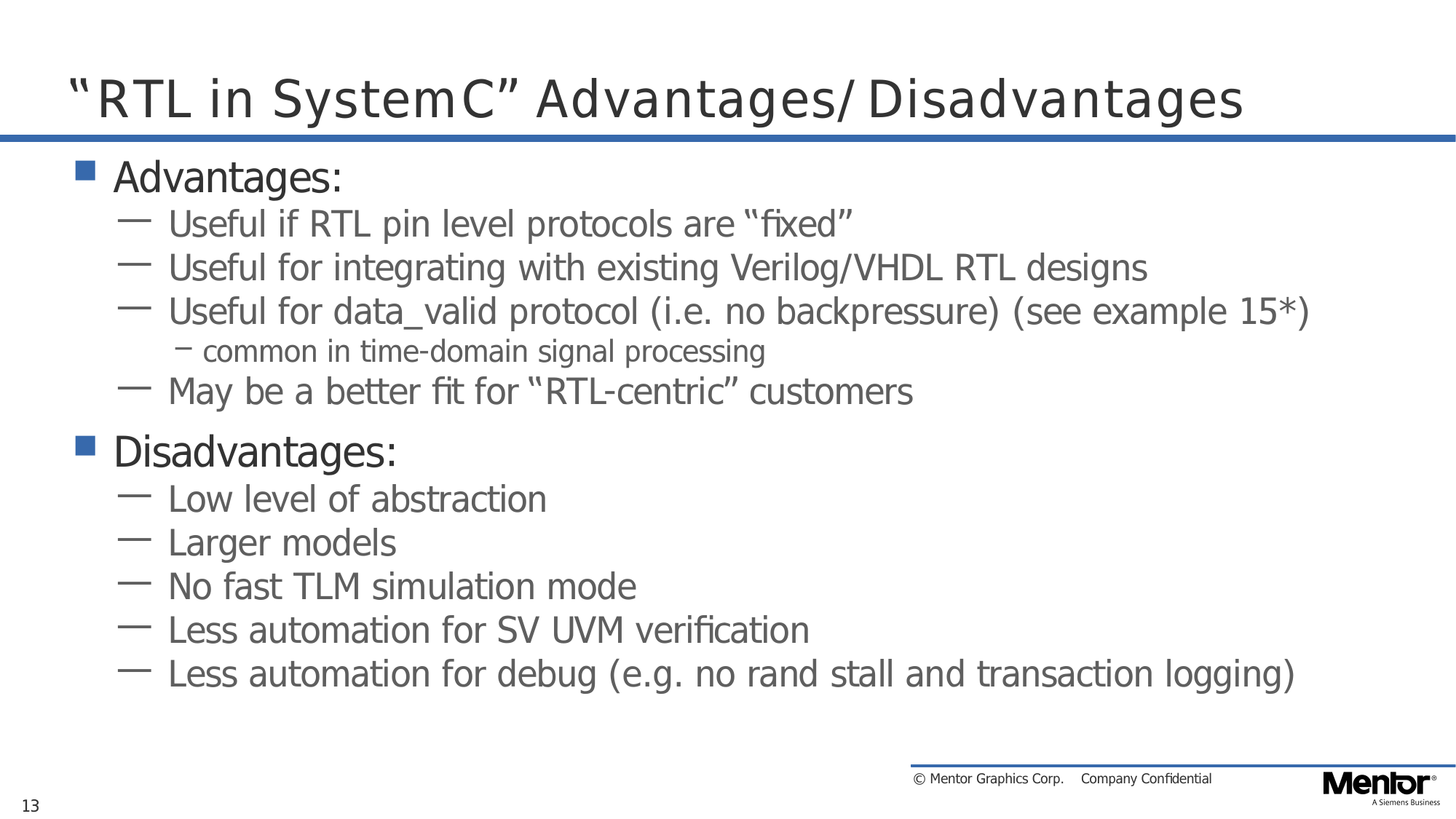

# “RTL in SystemC” Advantages/Disadvantages
Advantages:
Useful if RTL pin level protocols are “fixed”
Useful for integrating with existing Verilog/VHDL RTL designs
Useful for data_valid protocol (i.e. no backpressure) (see example 15*)
common in time-domain signal processing
May be a better fit for “RTL-centric” customers
Disadvantages:
Low level of abstraction
Larger models
No fast TLM simulation mode
Less automation for SV UVM verification
Less automation for debug (e.g. no rand stall and transaction logging)

13